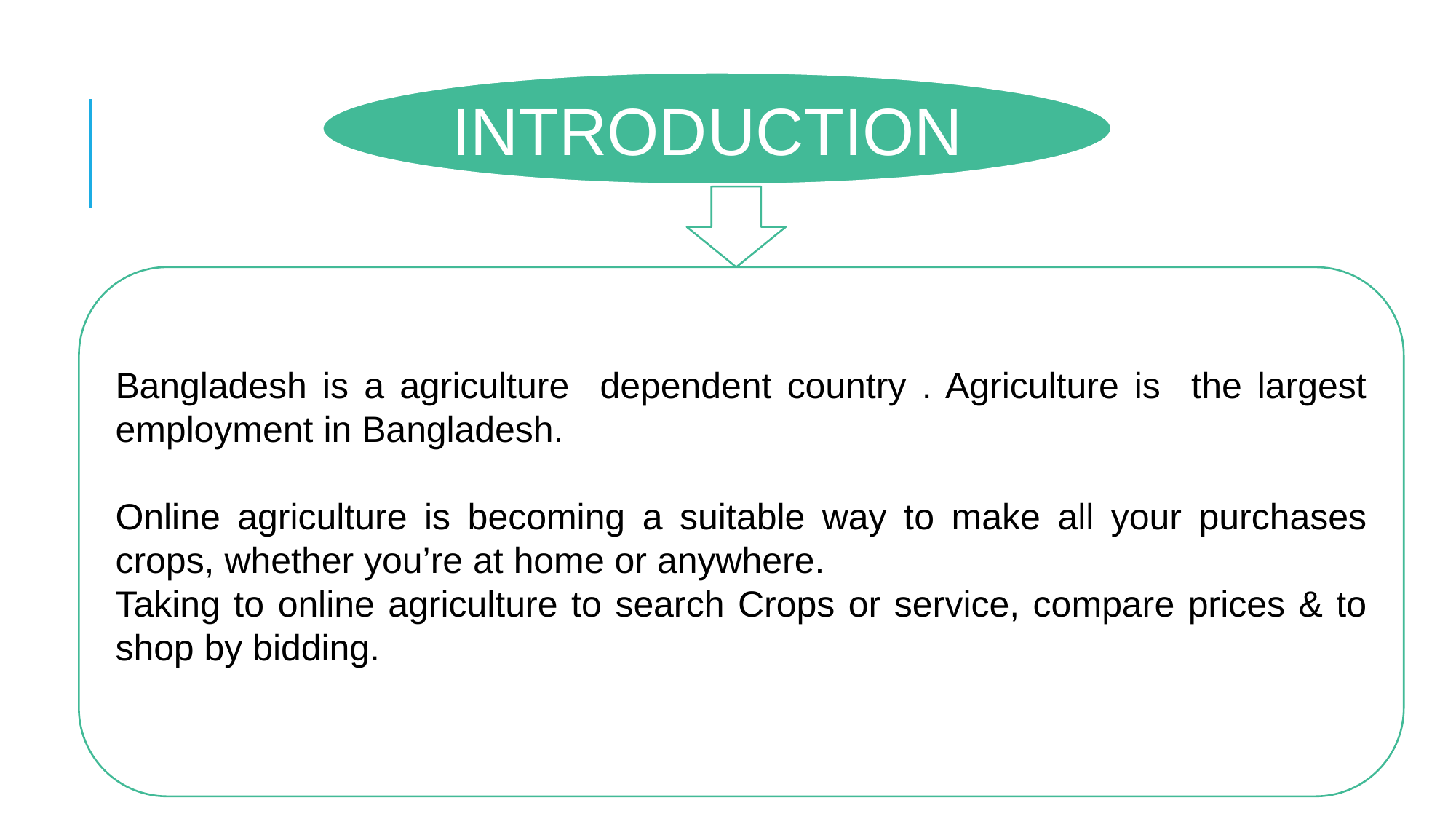

INTRODUCTION

Bangladesh is a agriculture  dependent country . Agriculture is  the largest employment in Bangladesh.

Online agriculture is becoming a suitable way to make all your purchases crops, whether you’re at home or anywhere.
Taking to online agriculture to search Crops or service, compare prices & to shop by bidding.